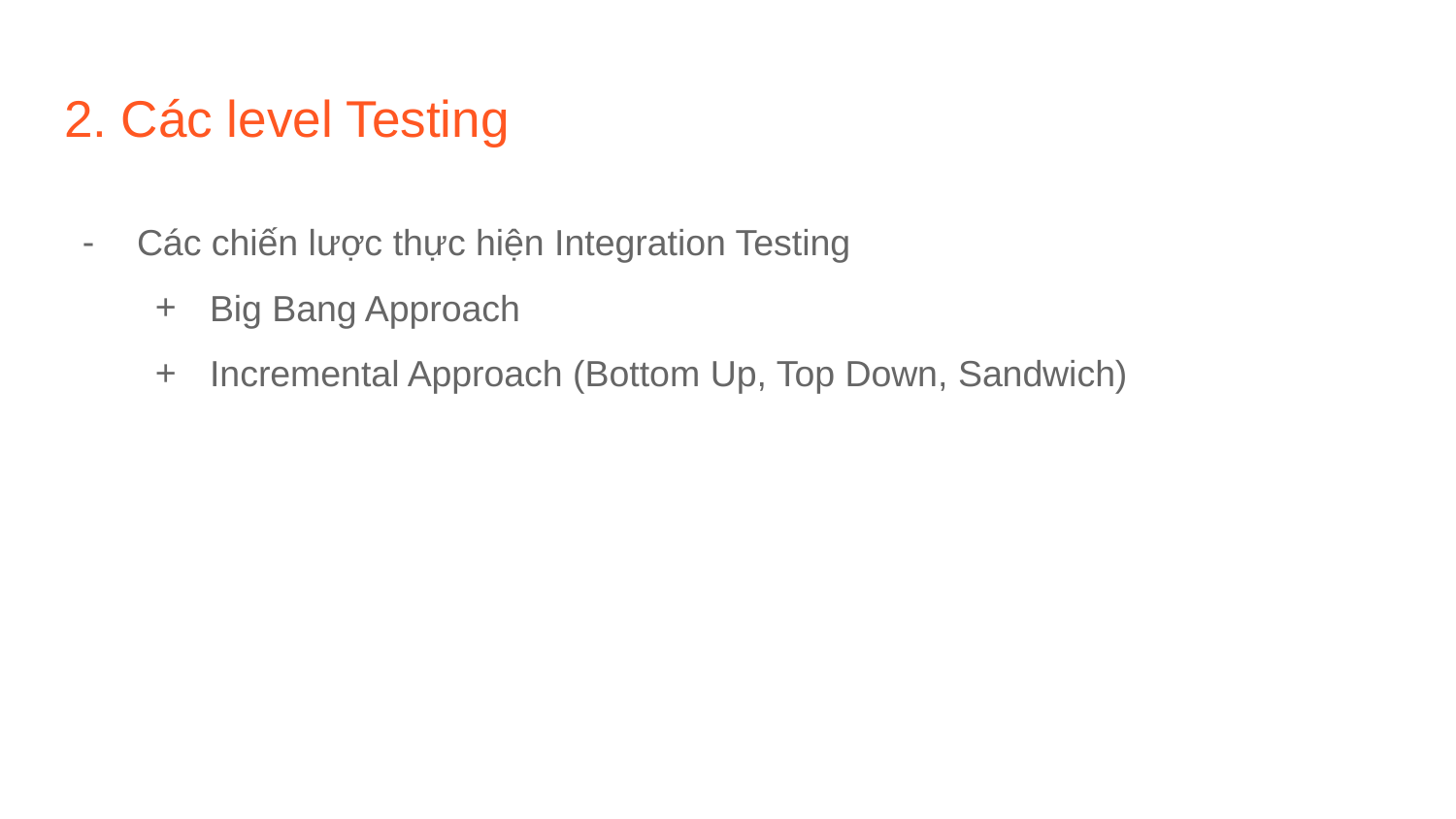

# 2. Các level Testing
Các chiến lược thực hiện Integration Testing
Big Bang Approach
Incremental Approach (Bottom Up, Top Down, Sandwich)